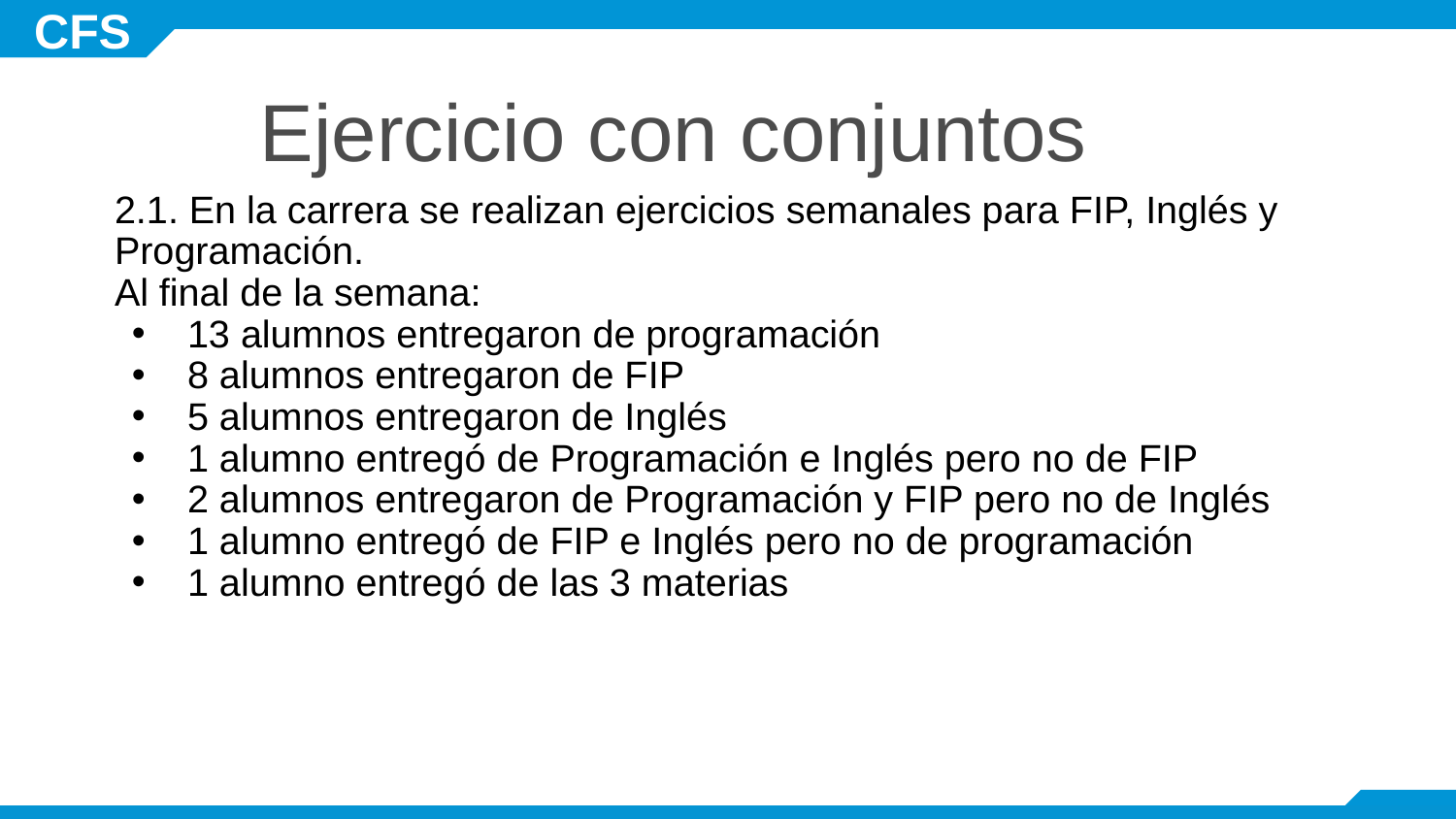

# Ejercicio con conjuntos
2.1. En la carrera se realizan ejercicios semanales para FIP, Inglés y Programación.
Al final de la semana:
13 alumnos entregaron de programación
8 alumnos entregaron de FIP
5 alumnos entregaron de Inglés
1 alumno entregó de Programación e Inglés pero no de FIP
2 alumnos entregaron de Programación y FIP pero no de Inglés
1 alumno entregó de FIP e Inglés pero no de programación
1 alumno entregó de las 3 materias